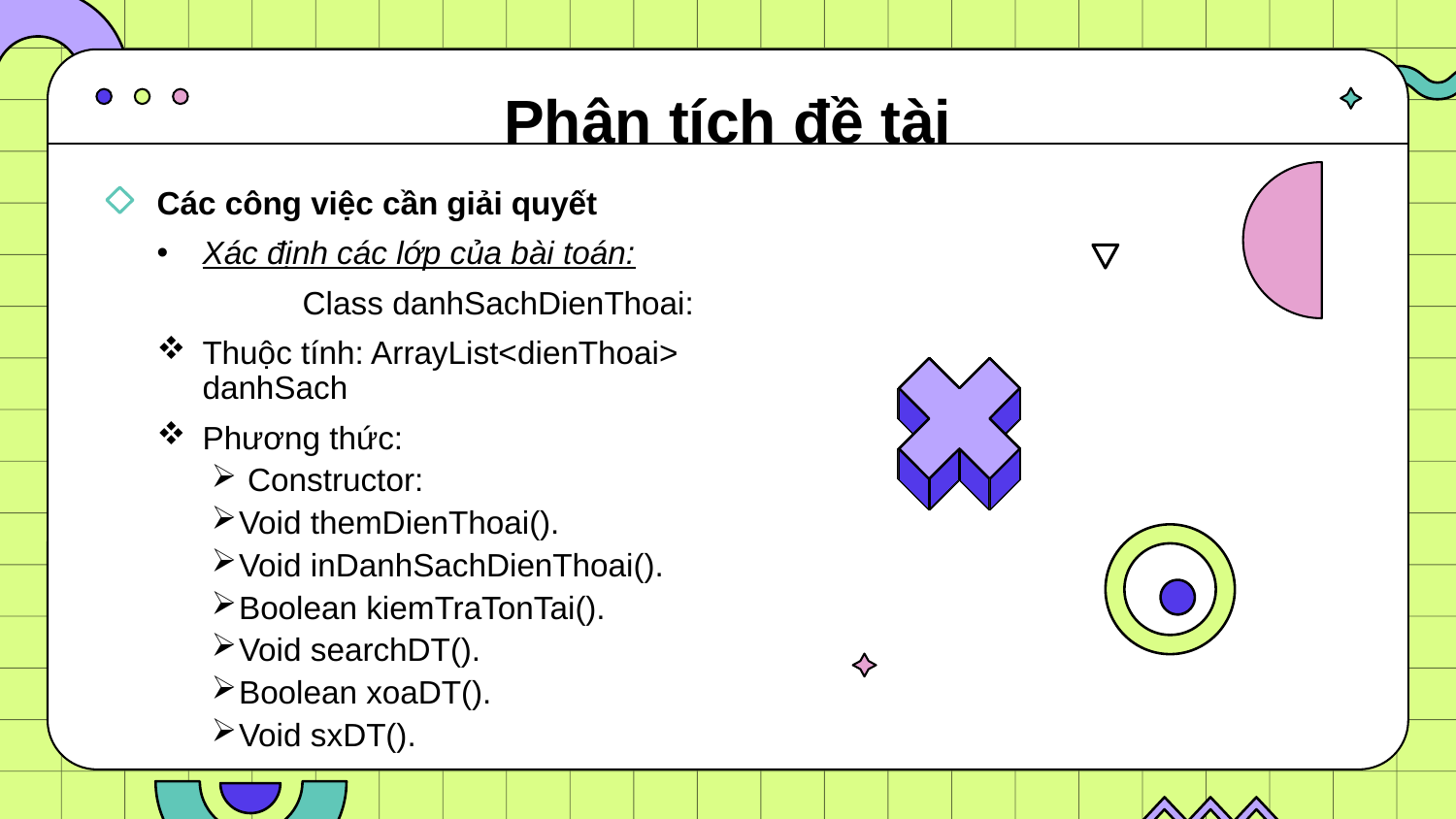

# Phân tích đề tài
Các công việc cần giải quyết
Xác định các lớp của bài toán:
	Class danhSachDienThoai:
Thuộc tính: ArrayList<dienThoai>  danhSach
Phương thức:
 Constructor:
Void themDienThoai().
Void inDanhSachDienThoai().
Boolean kiemTraTonTai().
Void searchDT().
Boolean xoaDT().
Void sxDT().